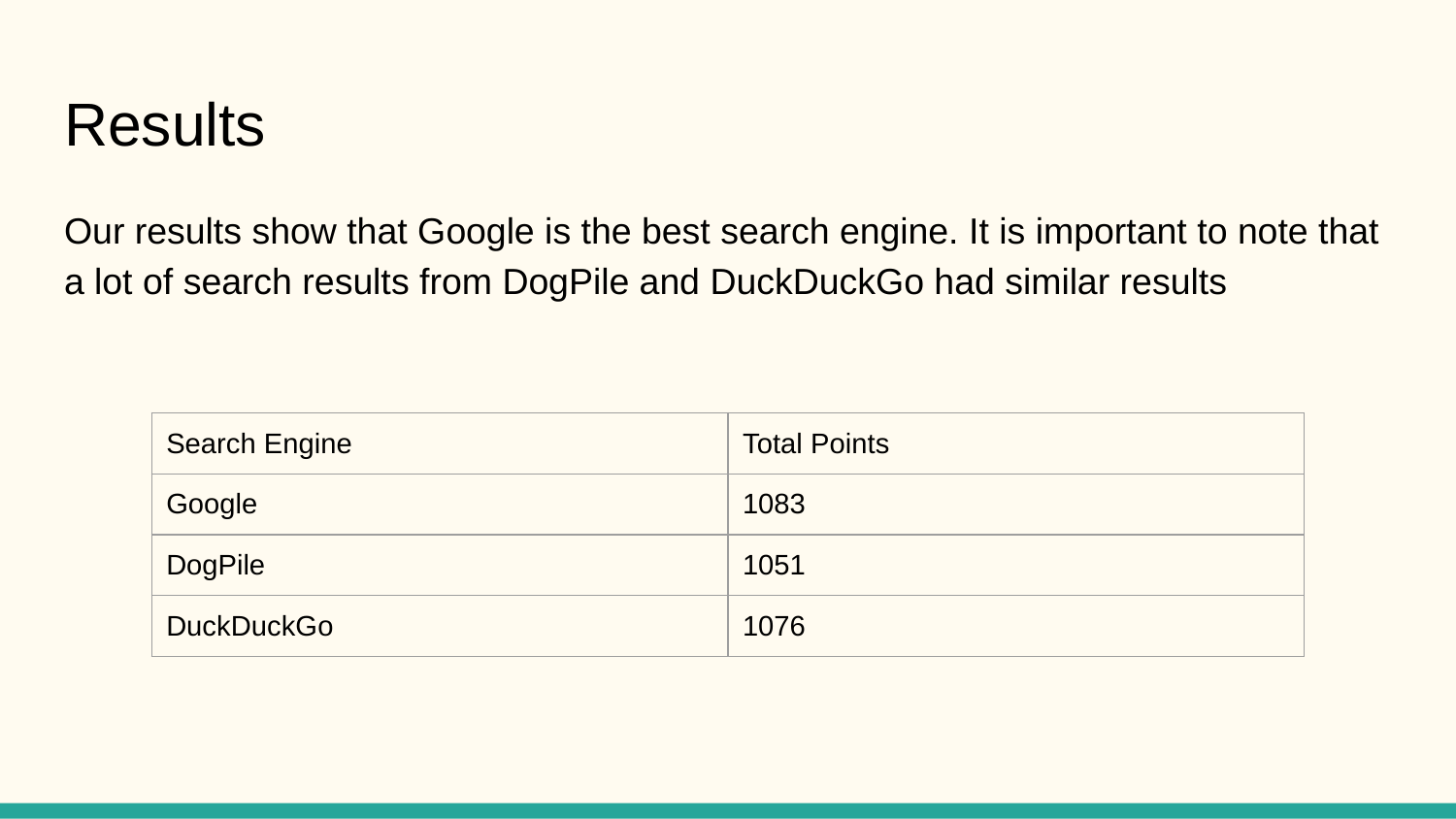

# Results
Our results show that Google is the best search engine. It is important to note that a lot of search results from DogPile and DuckDuckGo had similar results
| Search Engine | Total Points |
| --- | --- |
| Google | 1083 |
| DogPile | 1051 |
| DuckDuckGo | 1076 |